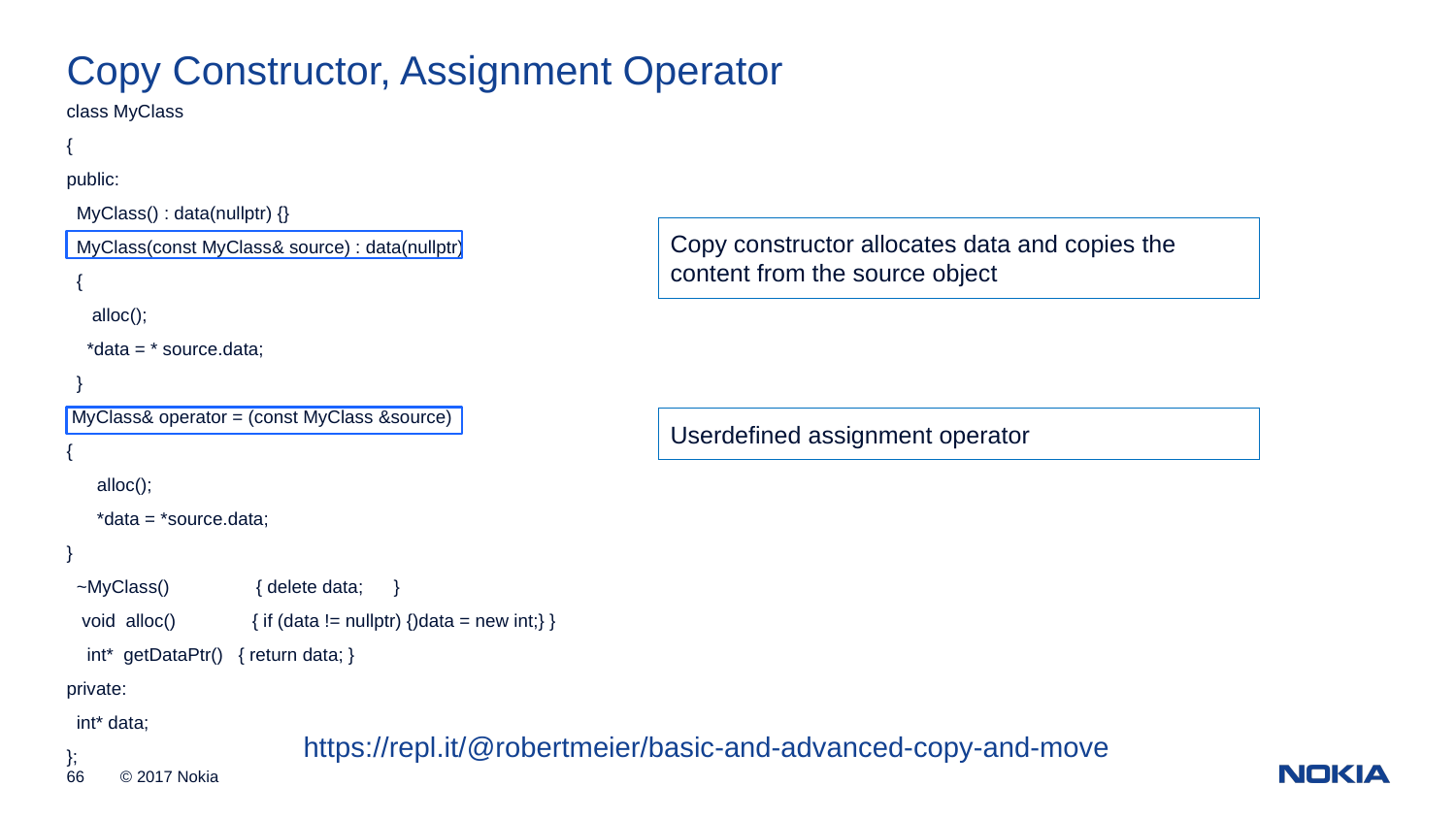

Copy Constructor, Assignment Operator
class MyClass
{
public:
  MyClass() : data(nullptr) {}
  MyClass(const MyClass& source) : data(nullptr)
  {
     alloc();
    *data = * source.data;
  }
 MyClass& operator = (const MyClass &source)
{
      alloc();
      *data = *source.data;
}
  ~MyClass()                 { delete data;      }
   void  alloc()               { if (data != nullptr) {)data = new int;} }
    int*  getDataPtr()   { return data; }
private:
  int* data;
};
Copy constructor allocates data and copies the content from the source object

Userdefined assignment operator
https://repl.it/@robertmeier/basic-and-advanced-copy-and-move